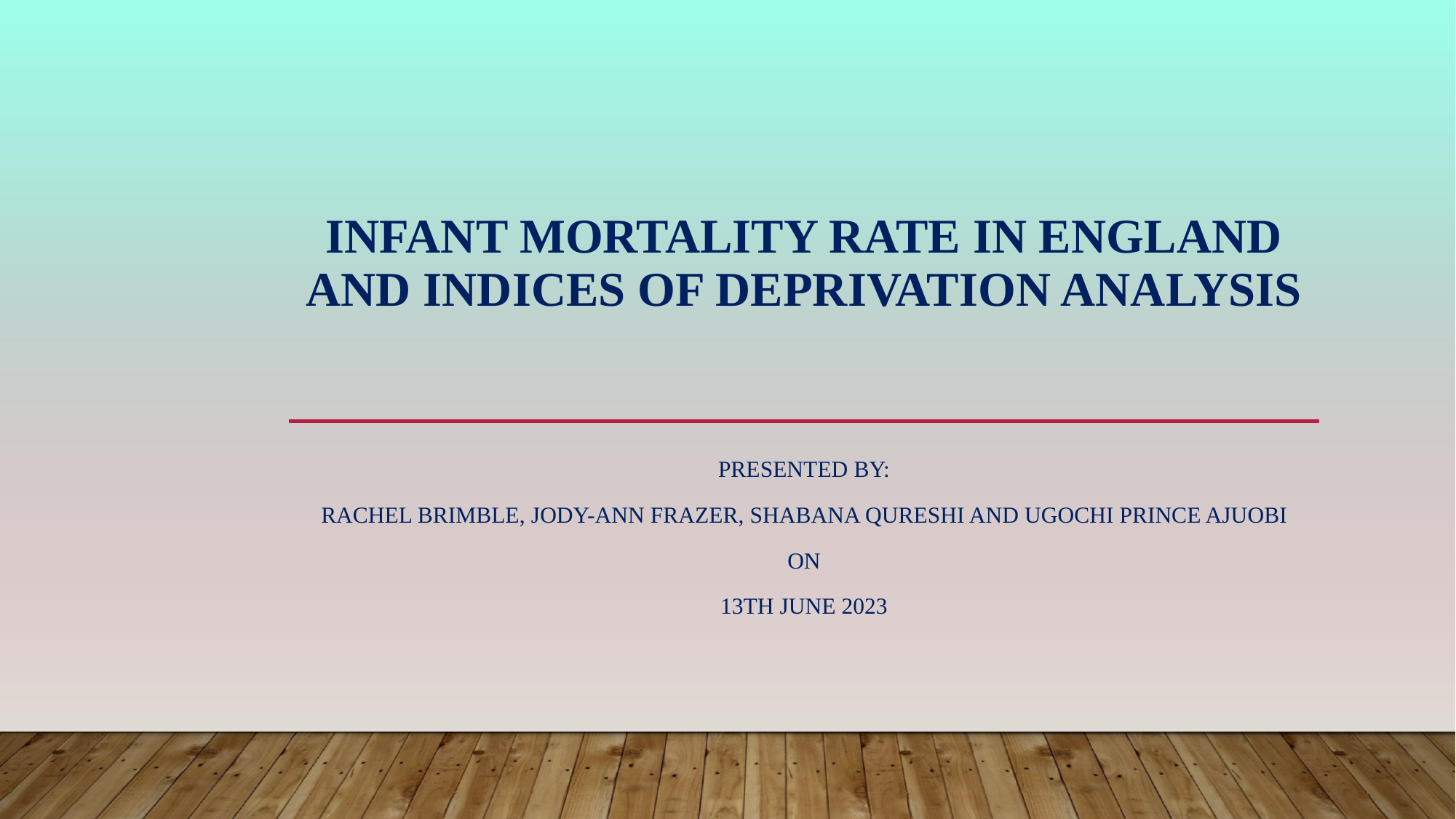

# Infant mortality rate in England and Indices of Deprivation analysis
Presented by:
Rachel Brimble, Jody-ann frazer, Shabana Qureshi and Ugochi Prince ajuobi
On
13th June 2023